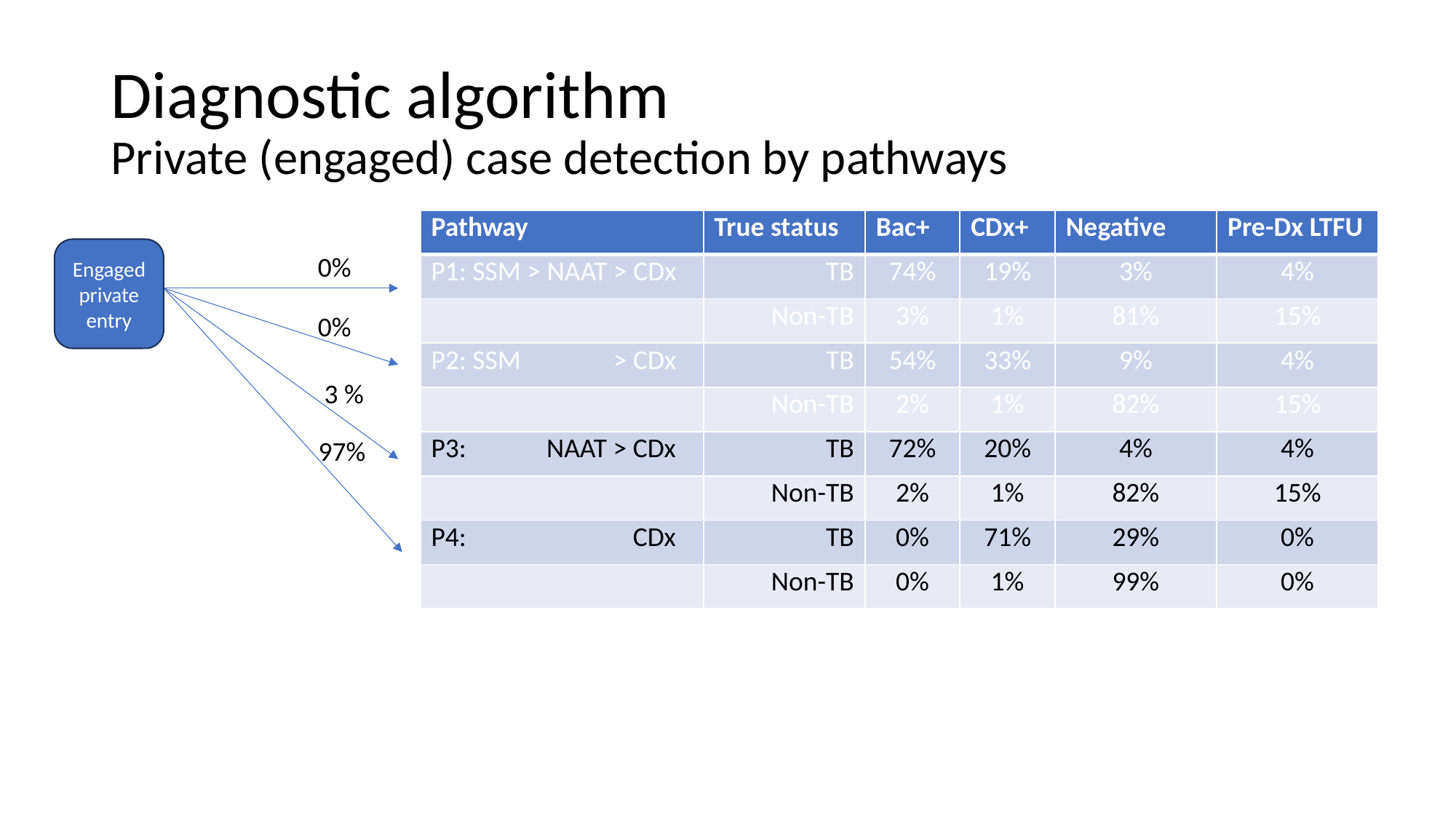

# Diagnostic algorithm Private (engaged) case detection by pathways
| Pathway | True status | Bac+ | CDx+ | Negative | Pre-Dx LTFU |
| --- | --- | --- | --- | --- | --- |
| P1: SSM > NAAT > CDx | TB | 74% | 19% | 3% | 4% |
|  | Non-TB | 3% | 1% | 81% | 15% |
| P2: SSM > CDx | TB | 54% | 33% | 9% | 4% |
|  | Non-TB | 2% | 1% | 82% | 15% |
| P3: NAAT > CDx | TB | 72% | 20% | 4% | 4% |
|  | Non-TB | 2% | 1% | 82% | 15% |
| P4: CDx | TB | 0% | 71% | 29% | 0% |
|  | Non-TB | 0% | 1% | 99% | 0% |
Engaged private entry
0%
0%
 3 %
97%